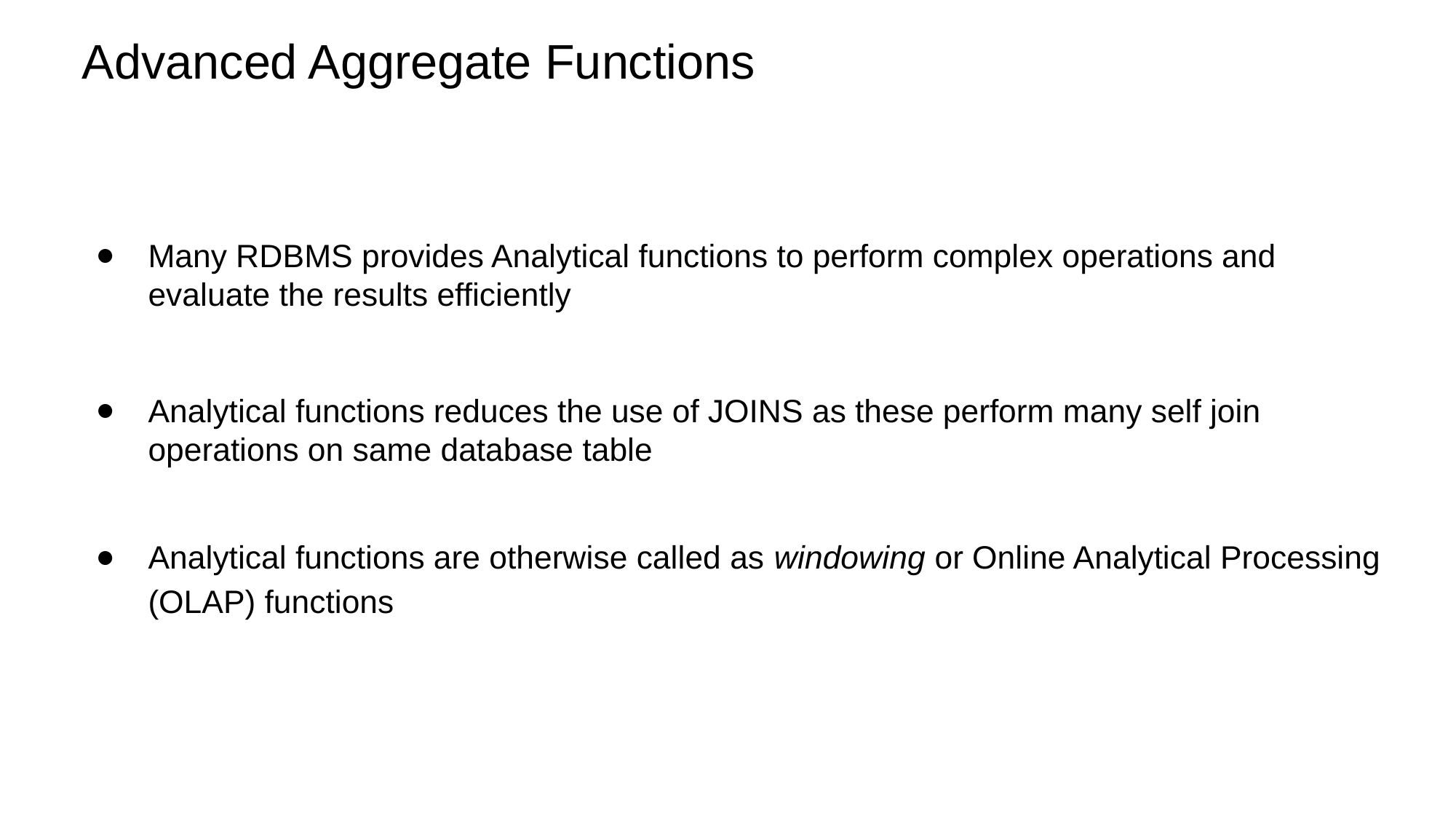

Advanced Aggregate Functions

# Many RDBMS provides Analytical functions to perform complex operations and evaluate the results efficiently

Analytical functions reduces the use of JOINS as these perform many self join operations on same database table

Analytical functions are otherwise called as windowing or Online Analytical Processing (OLAP) functions